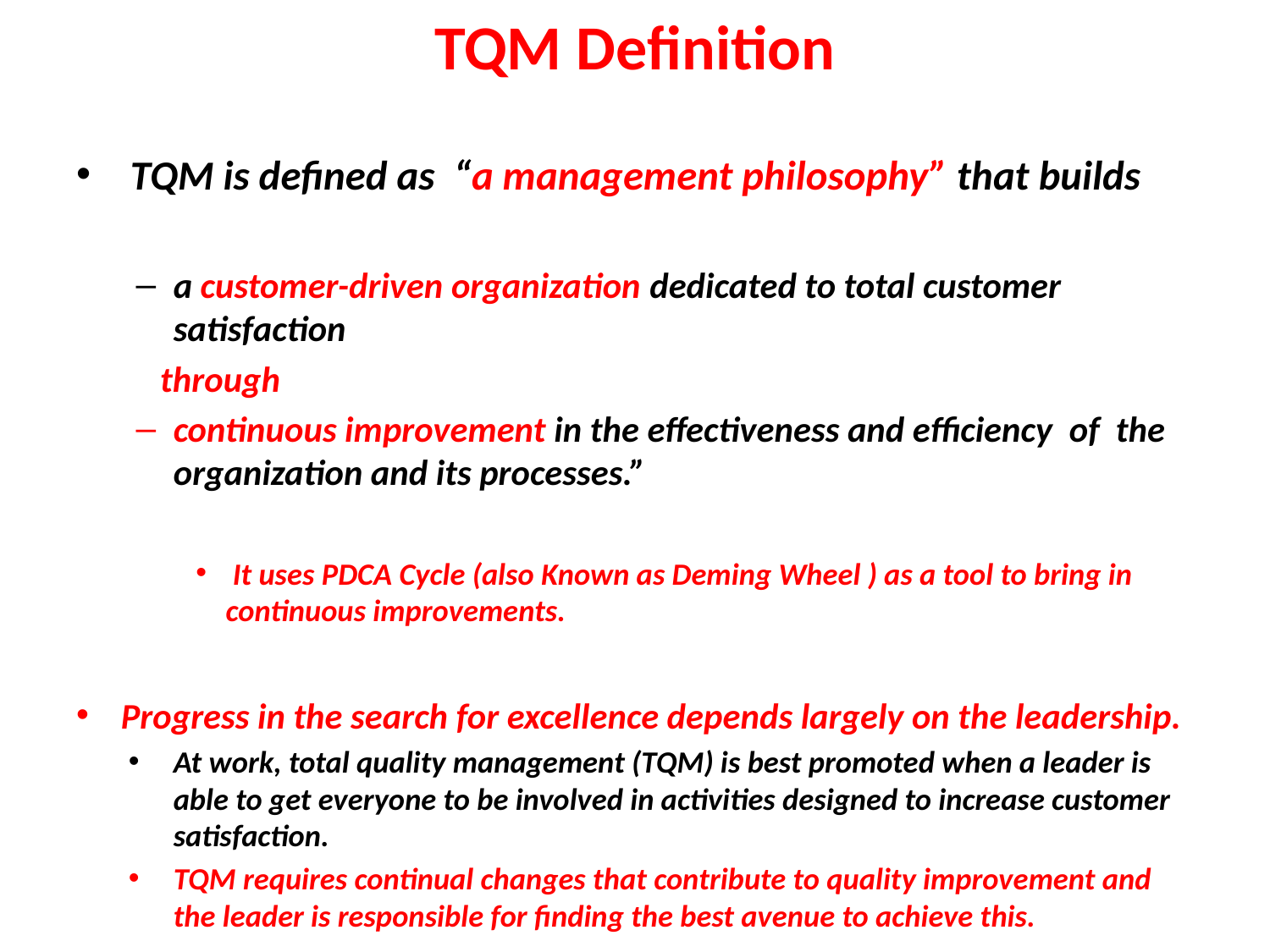

# TQM Definition

 TQM is defined as  “a management philosophy” that builds

a customer-driven organization dedicated to total customer satisfaction
	   through
continuous improvement in the effectiveness and efficiency  of  the organization and its processes.”

 It uses PDCA Cycle (also Known as Deming Wheel ) as a tool to bring in continuous improvements.

Progress in the search for excellence depends largely on the leadership.
At work, total quality management (TQM) is best promoted when a leader is able to get everyone to be involved in activities designed to increase customer satisfaction.
TQM requires continual changes that contribute to quality improvement and the leader is responsible for finding the best avenue to achieve this.